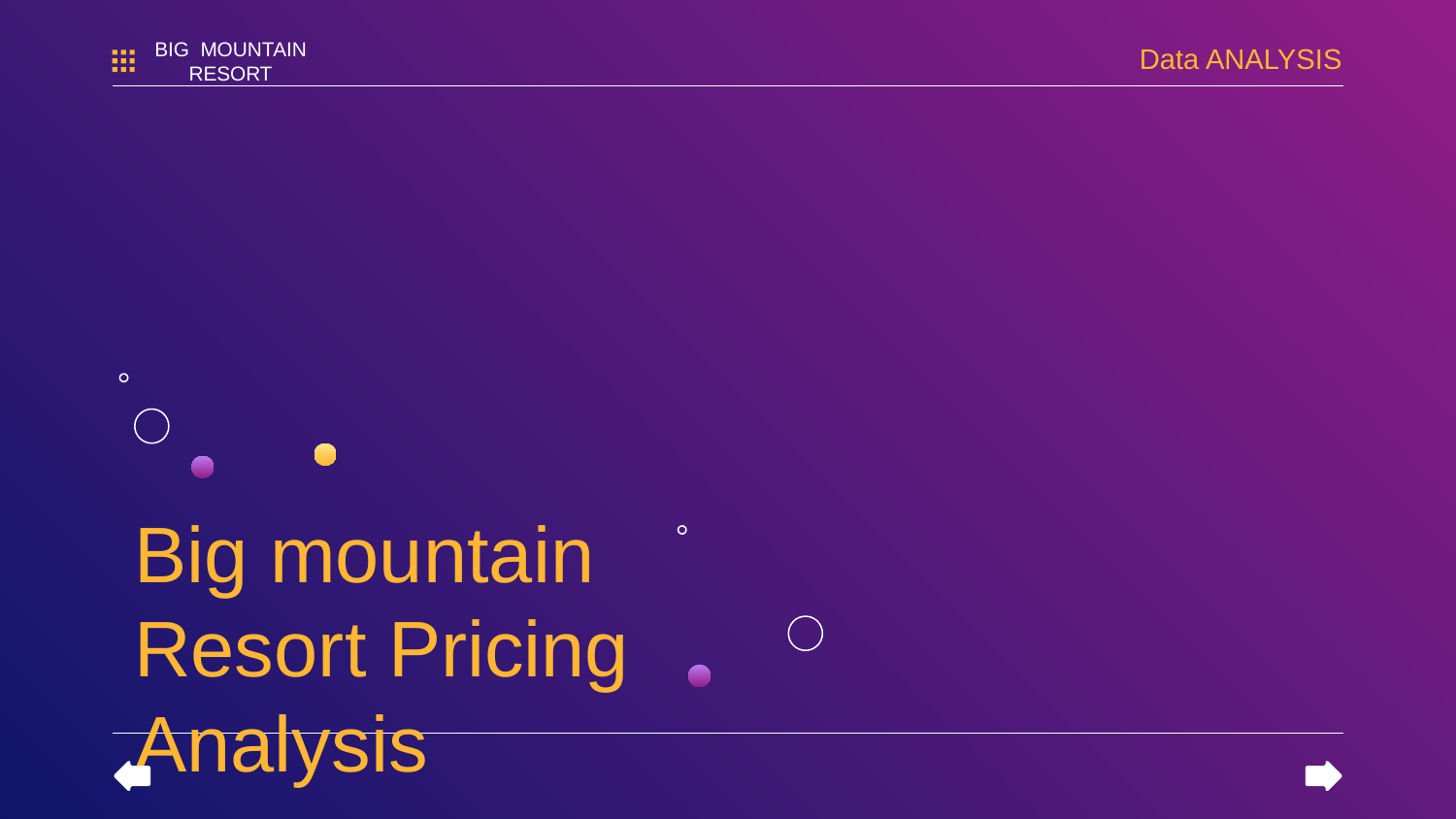

Data ANALYSIS
BIG  MOUNTAIN RESORT

# Big mountain Resort Pricing Analysis